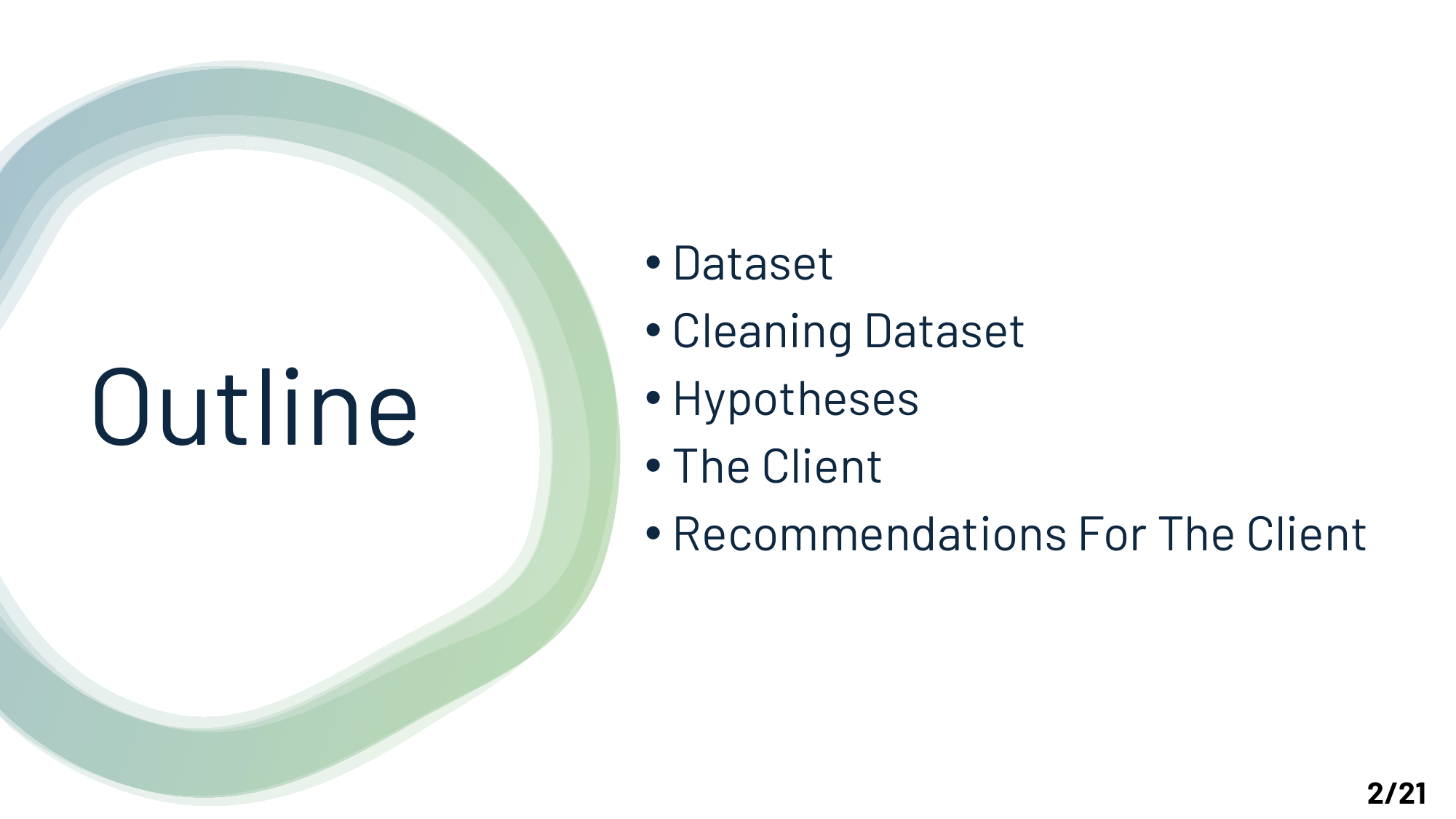

# Outline
Dataset
Cleaning Dataset
Hypotheses
The Client
Recommendations For The Client

2/21